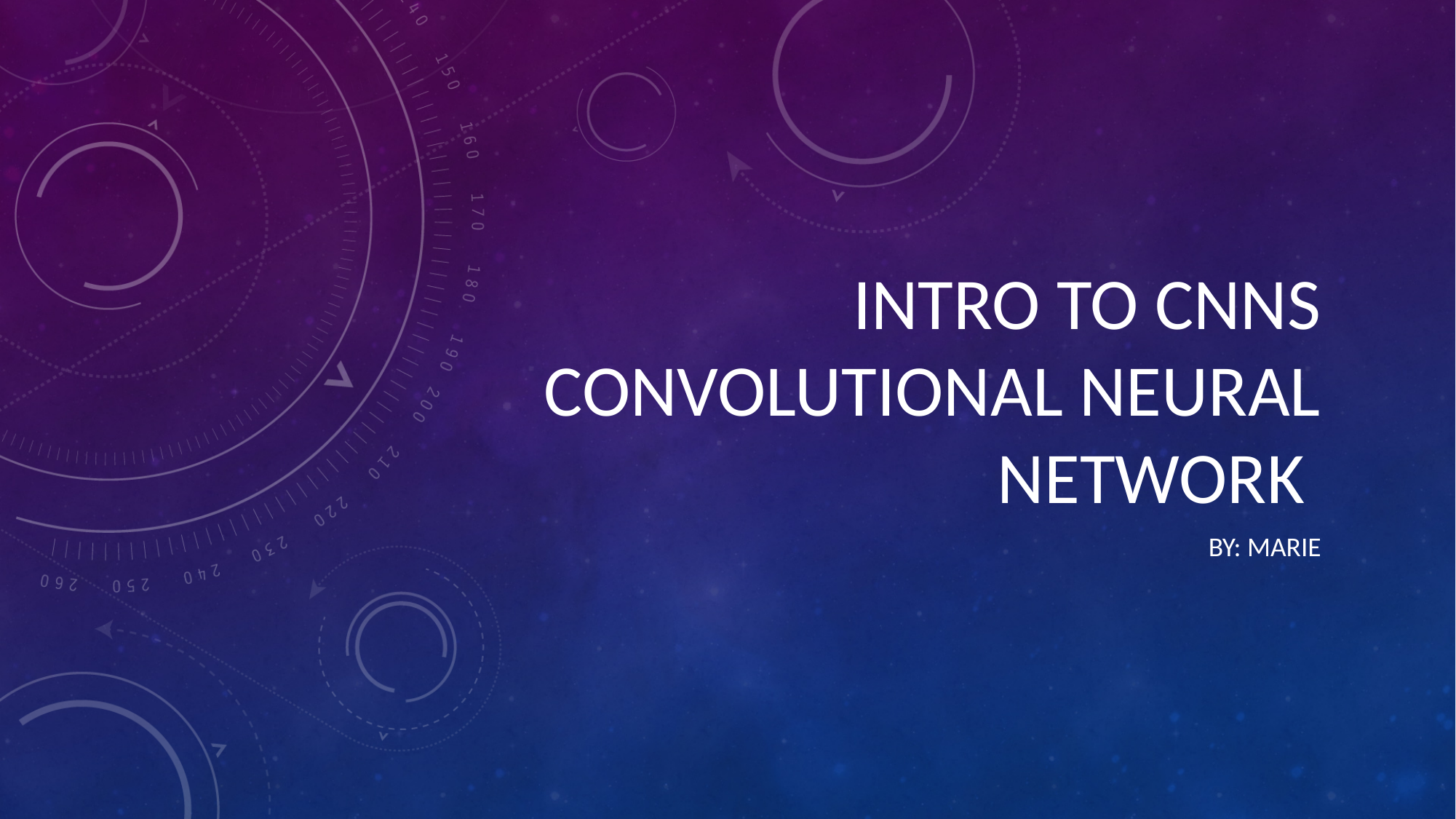

# Intro to CNNS Convolutional neural Network
By: Marie